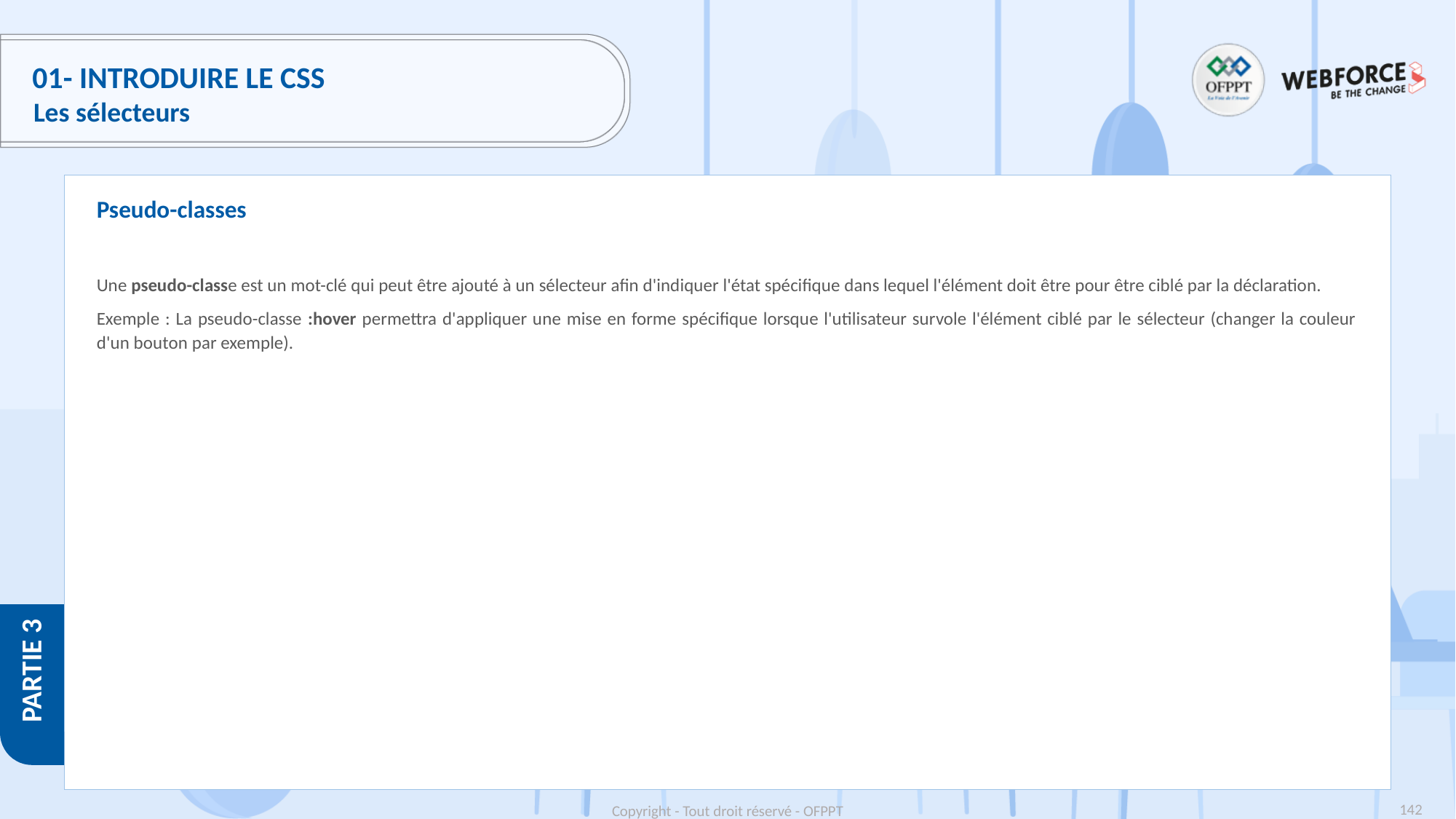

# 01- Introduire le CSS
Les sélecteurs
Pseudo-classes

Une pseudo-classe est un mot-clé qui peut être ajouté à un sélecteur afin d'indiquer l'état spécifique dans lequel l'élément doit être pour être ciblé par la déclaration.
Exemple : La pseudo-classe :hover permettra d'appliquer une mise en forme spécifique lorsque l'utilisateur survole l'élément ciblé par le sélecteur (changer la couleur d'un bouton par exemple).